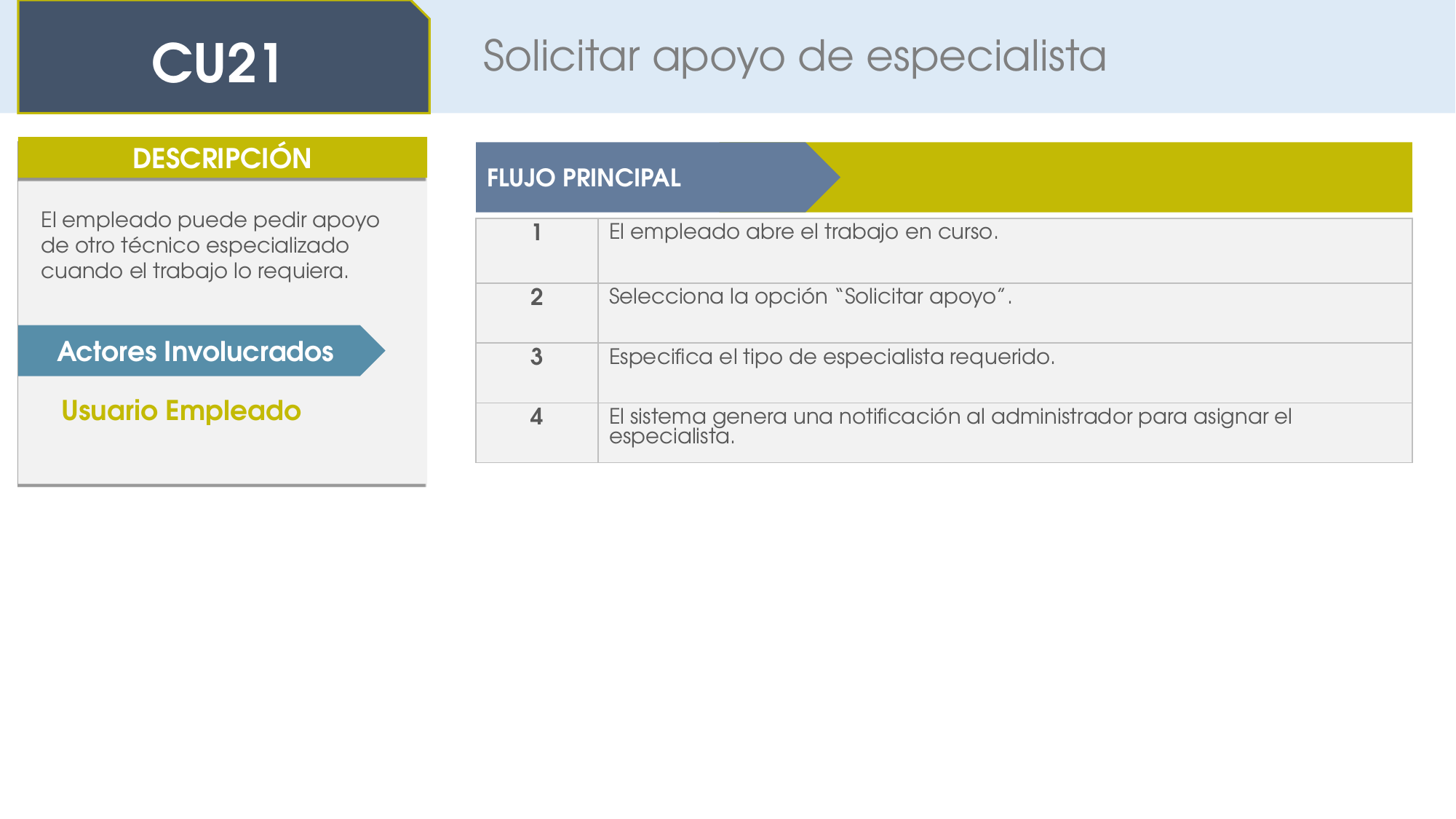

CU21
Solicitar apoyo de especialista
DESCRIPCIÓN

FLUJO PRINCIPAL

El empleado puede pedir apoyo de otro técnico especializado cuando el trabajo lo requiera.
| 1 | El empleado abre el trabajo en curso. |
| --- | --- |
| 2 | Selecciona la opción “Solicitar apoyo”. |
| 3 | Especifica el tipo de especialista requerido. |
| 4 | El sistema genera una notificación al administrador para asignar el especialista. |
Actores Involucrados
Usuario Empleado